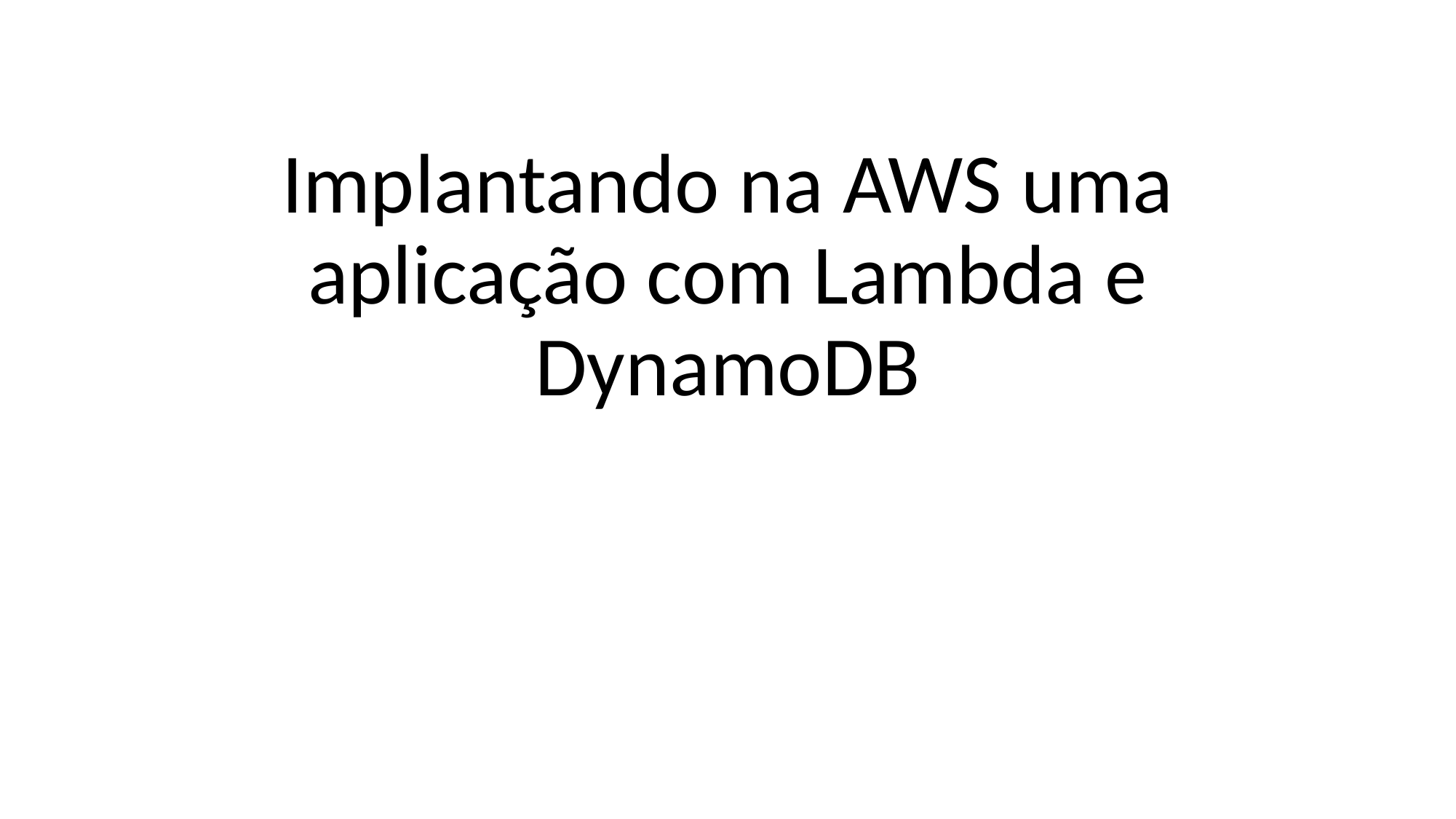

# Implantando na AWS uma aplicação com Lambda e DynamoDB